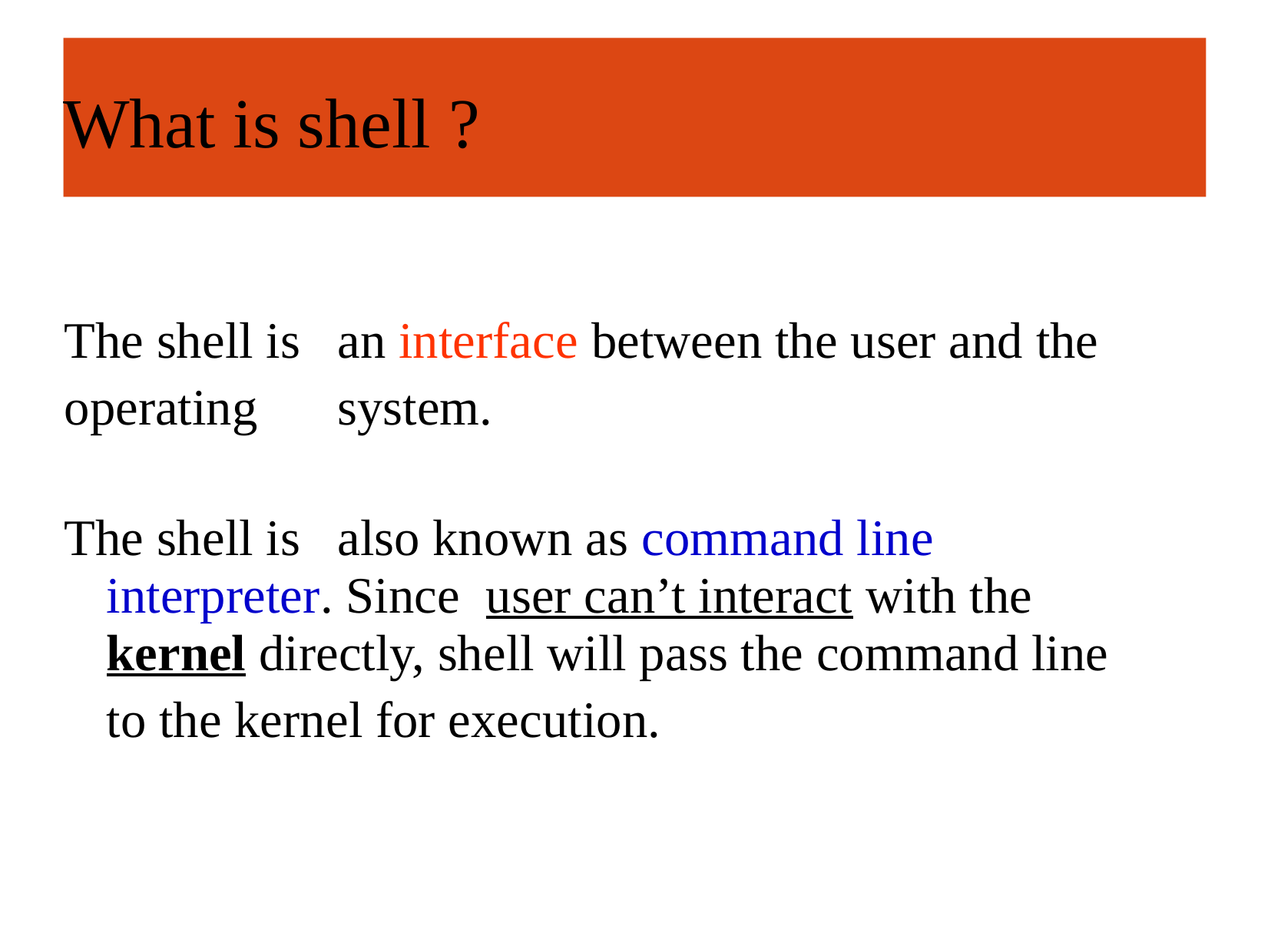

What  s shel  ?

What is shell ?
The shell is
operating
an interface between the user and the
system.
The shell is
also known as command line
interpreter. Since  user can’t interact with the

kernel directly, shell will pass the command line
to the kernel for execution.